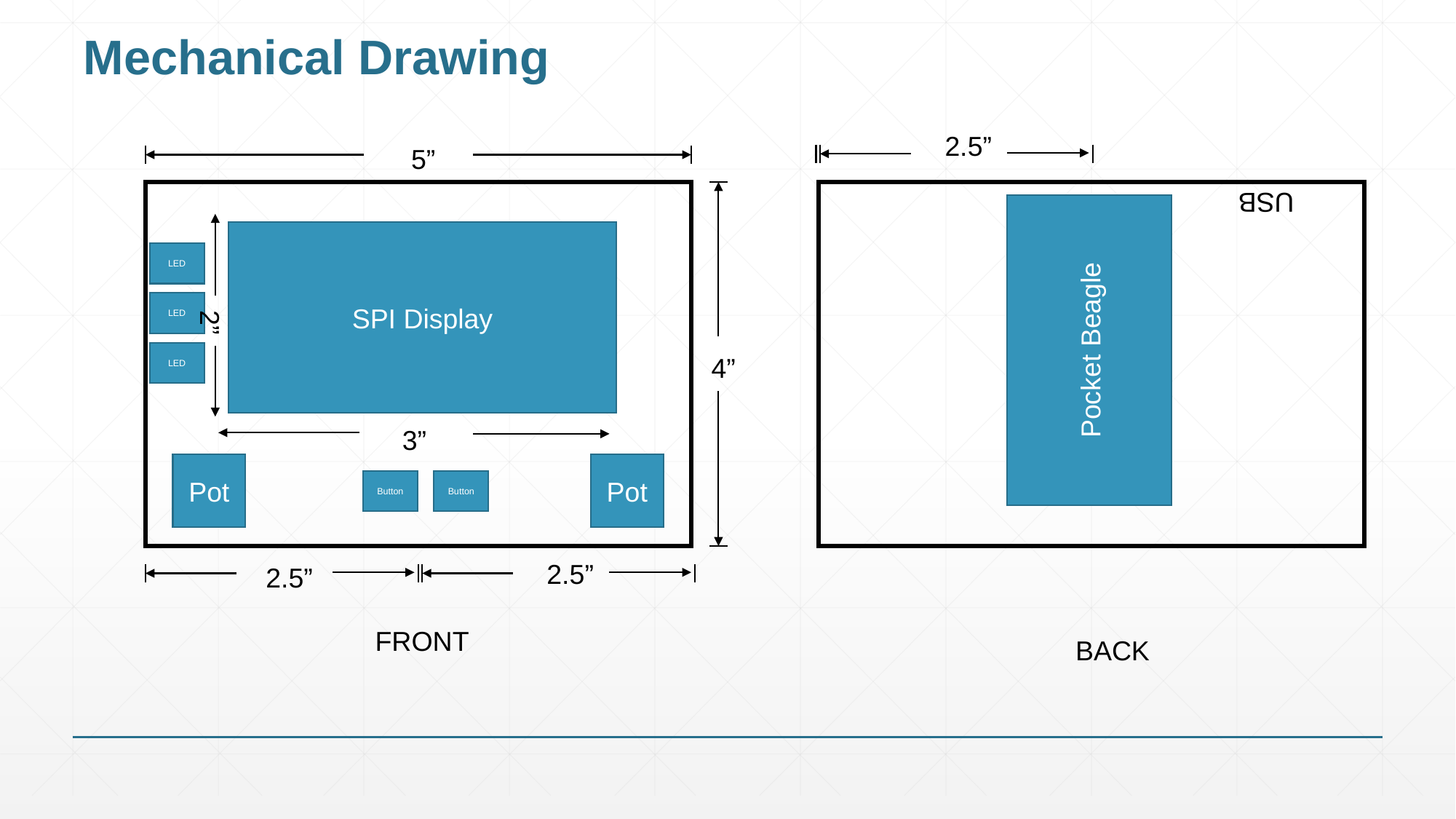

# Mechanical Drawing
2.5”
5”

USB
SPI Display
LED
Pocket Beagle
LED
2”
LED
4”
3”
Pot
Pot
Button
Button
2.5”
2.5”
FRONT
BACK